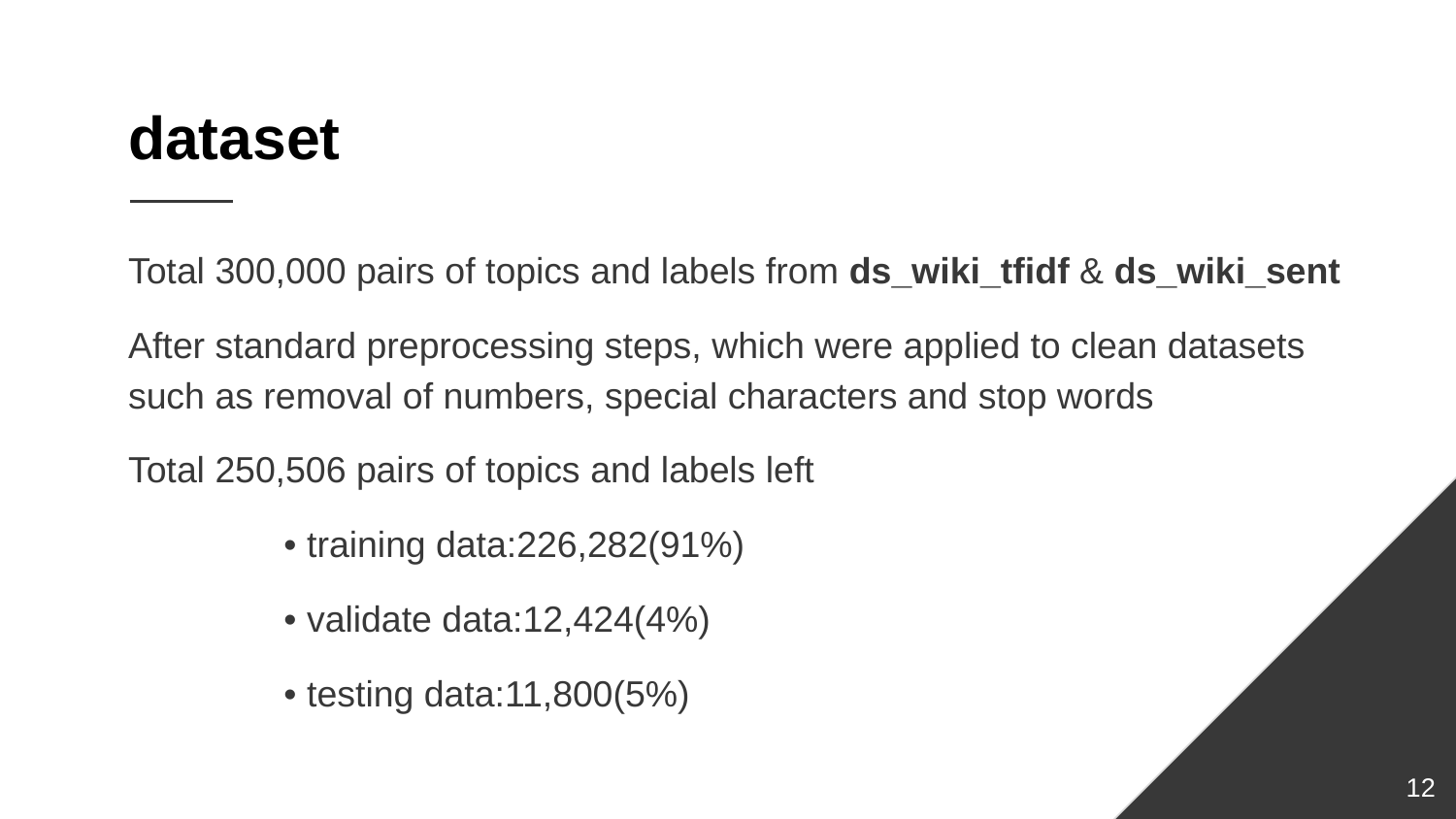

# dataset

Total 300,000 pairs of topics and labels from ds_wiki_tfidf & ds_wiki_sent
After standard preprocessing steps, which were applied to clean datasets such as removal of numbers, special characters and stop words
Total 250,506 pairs of topics and labels left
	 • training data:226,282(91%)
	 • validate data:12,424(4%)
	 • testing data:11,800(5%)

12